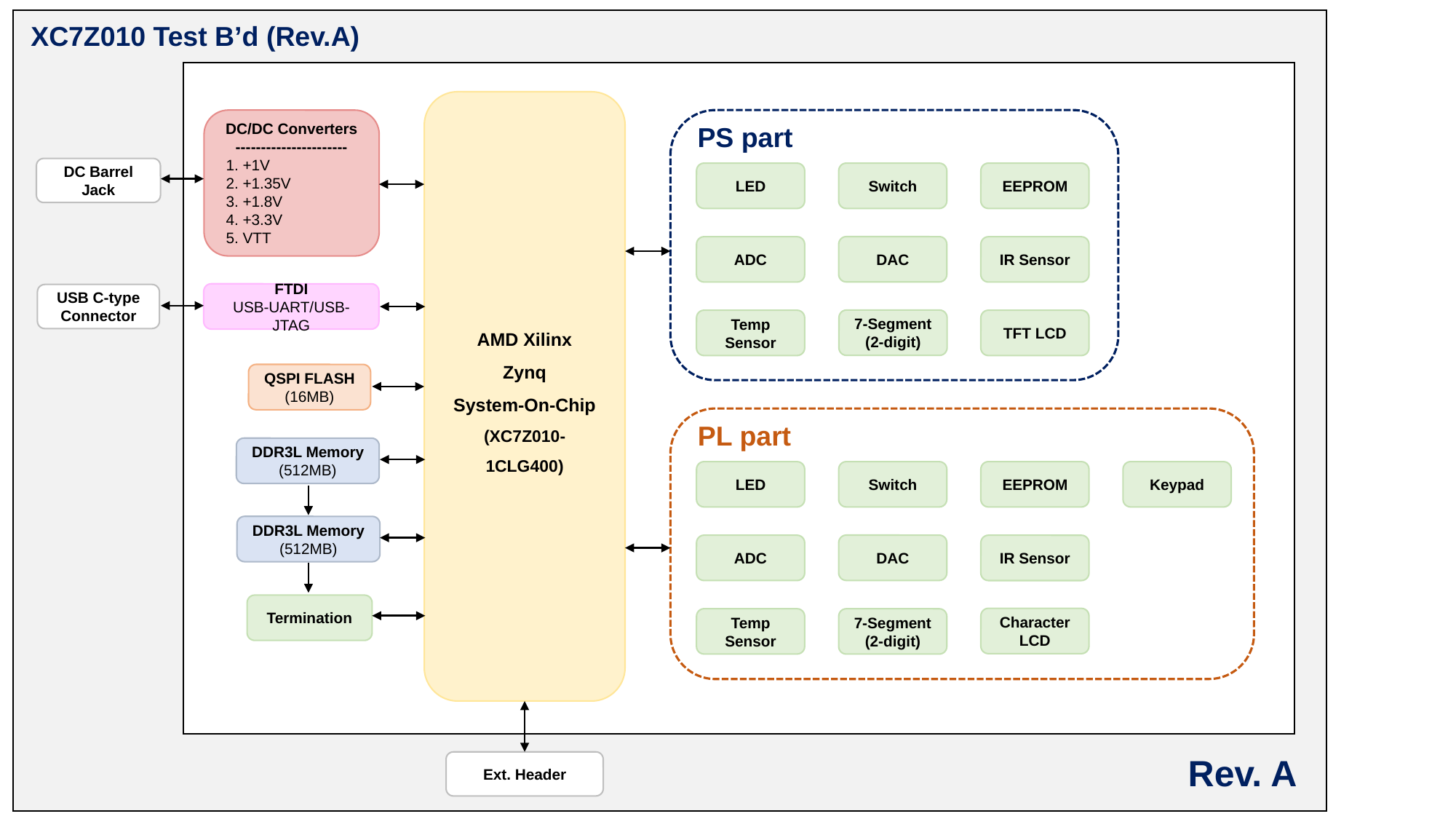

XC7Z010 Test B’d (Rev.A)

AMD Xilinx
Zynq
System-On-Chip
(XC7Z010-1CLG400)
DC/DC Converters
----------------------
 1. +1V
 2. +1.35V
 3. +1.8V
 4. +3.3V
 5. VTT

PS part
DC Barrel Jack
LED
Switch
EEPROM
DAC
ADC
IR Sensor
FTDI
USB-UART/USB-JTAG
USB C-type
Connector
7-Segment
(2-digit)
Temp Sensor
TFT LCD
QSPI FLASH
(16MB)

PL part
DDR3L Memory
(512MB)
LED
Switch
EEPROM
Keypad
DDR3L Memory
(512MB)
DAC
ADC
IR Sensor
Termination
Character LCD
Temp Sensor
7-Segment
(2-digit)
Rev. A
Ext. Header